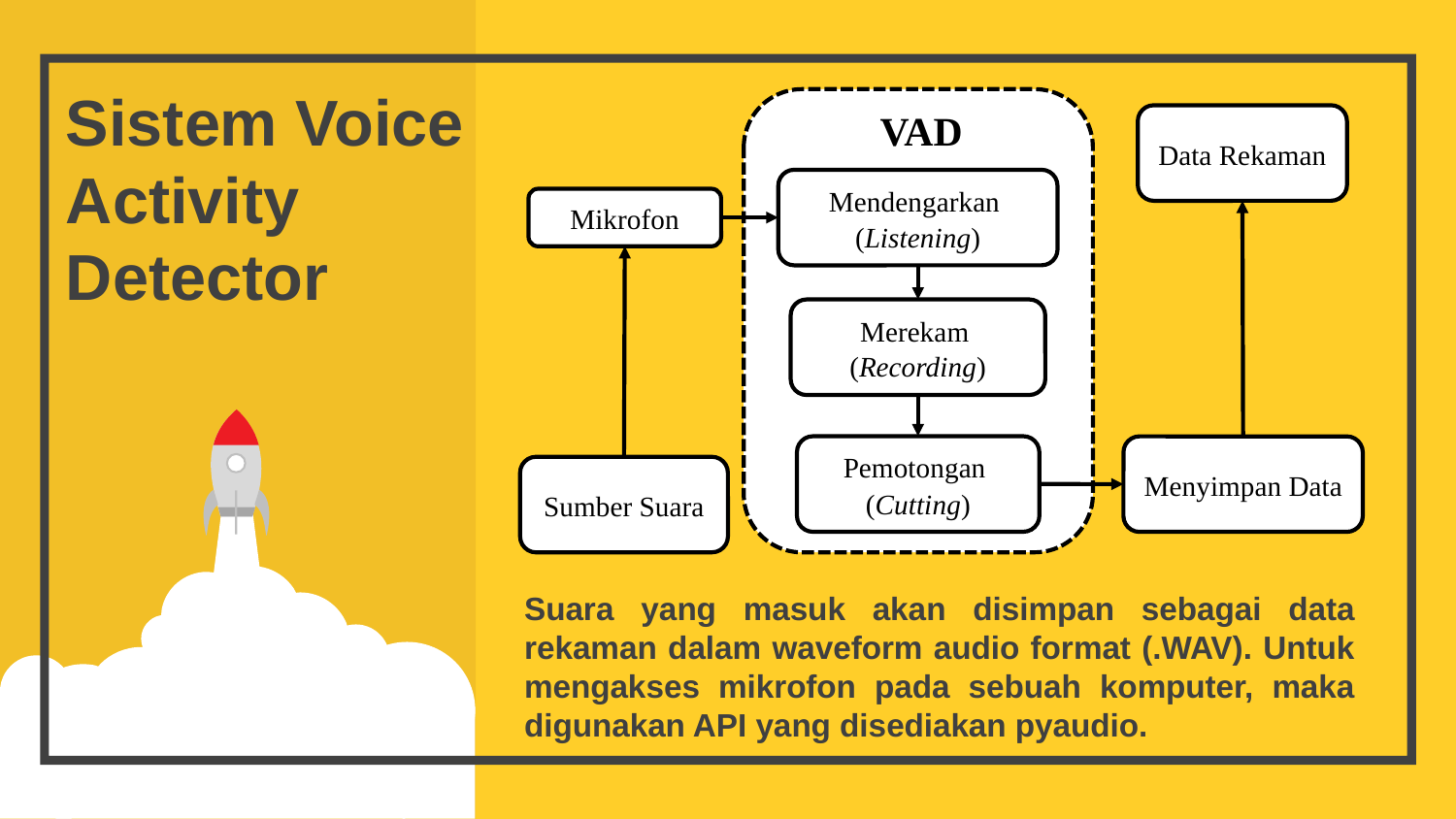

Data Rekaman
VAD
Mendengarkan
(Listening)
Mikrofon
Merekam
(Recording)
Pemotongan
(Cutting)
Menyimpan Data
Sumber Suara
Sistem Voice Activity Detector
Suara yang masuk akan disimpan sebagai data rekaman dalam waveform audio format (.WAV). Untuk mengakses mikrofon pada sebuah komputer, maka digunakan API yang disediakan pyaudio.